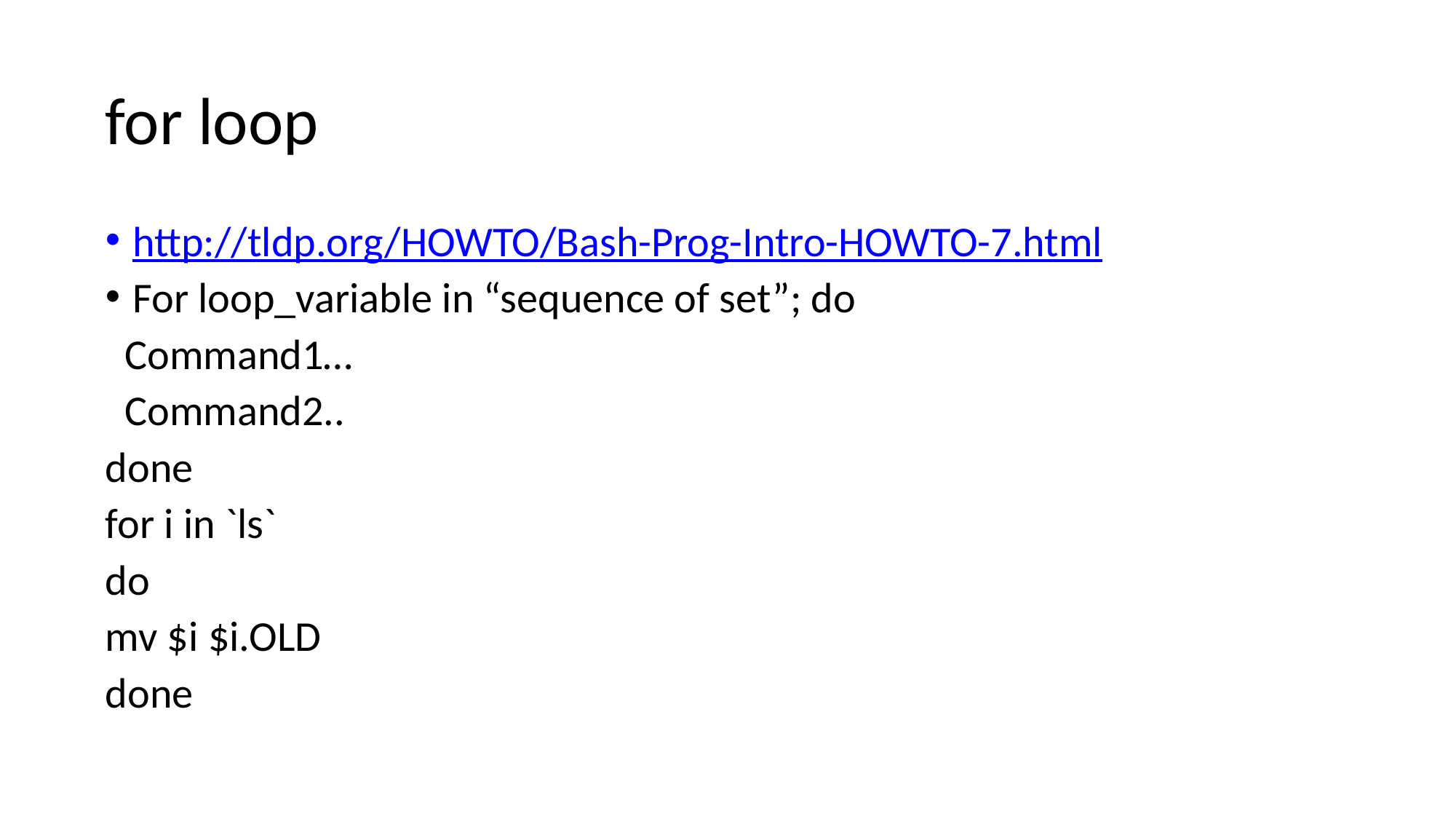

# for loop
http://tldp.org/HOWTO/Bash-Prog-Intro-HOWTO-7.html
For loop_variable in “sequence of set”; do
  Command1…
  Command2..
done
for i in `ls`
do
mv $i $i.OLD
done